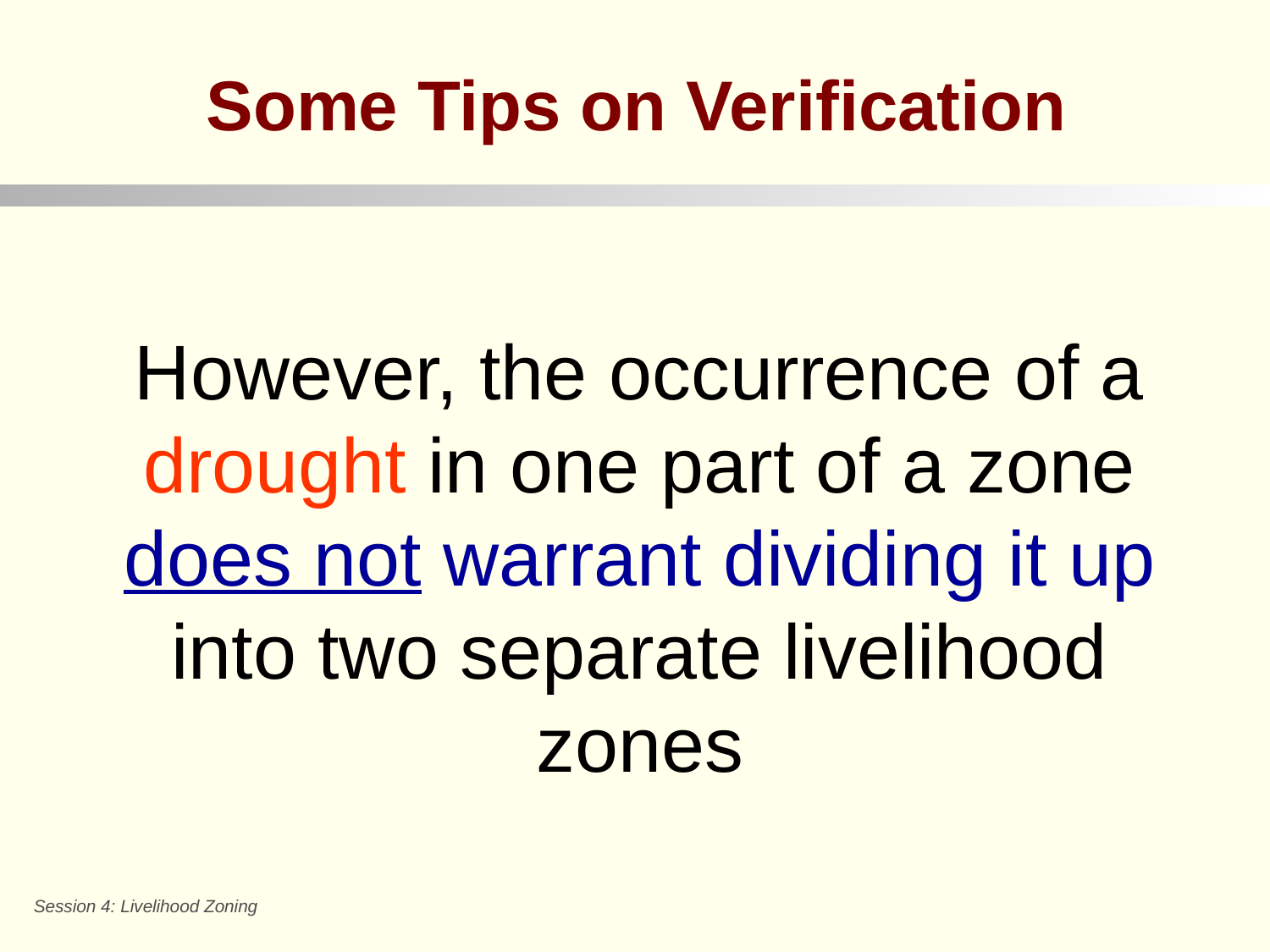

# Some Tips on Verification

However, the occurrence of a drought in one part of a zone does not warrant dividing it up into two separate livelihood zones
Session 4: Livelihood Zoning